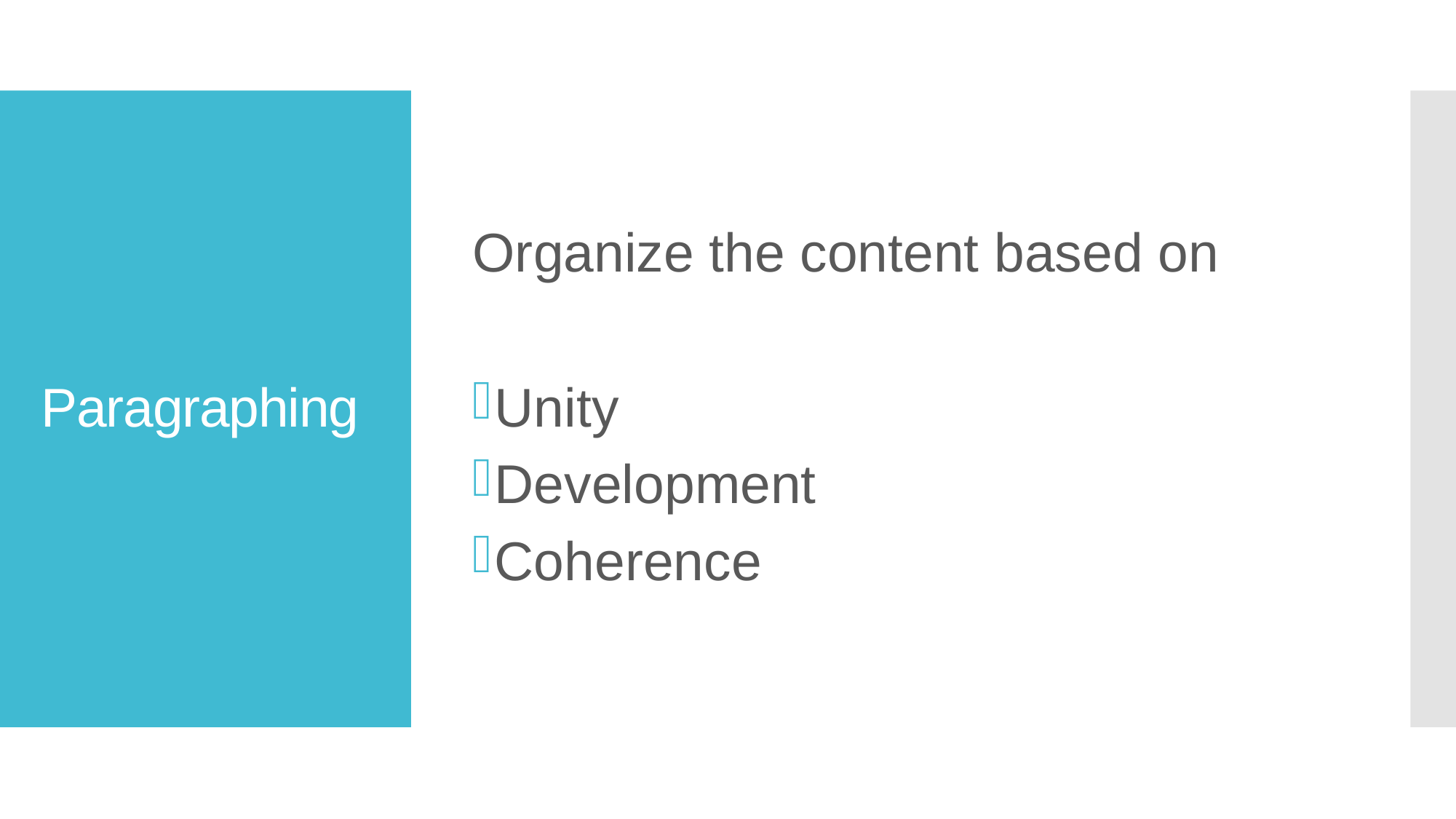

Organize the content based on

Unity
Development
Coherence
# Paragraphing